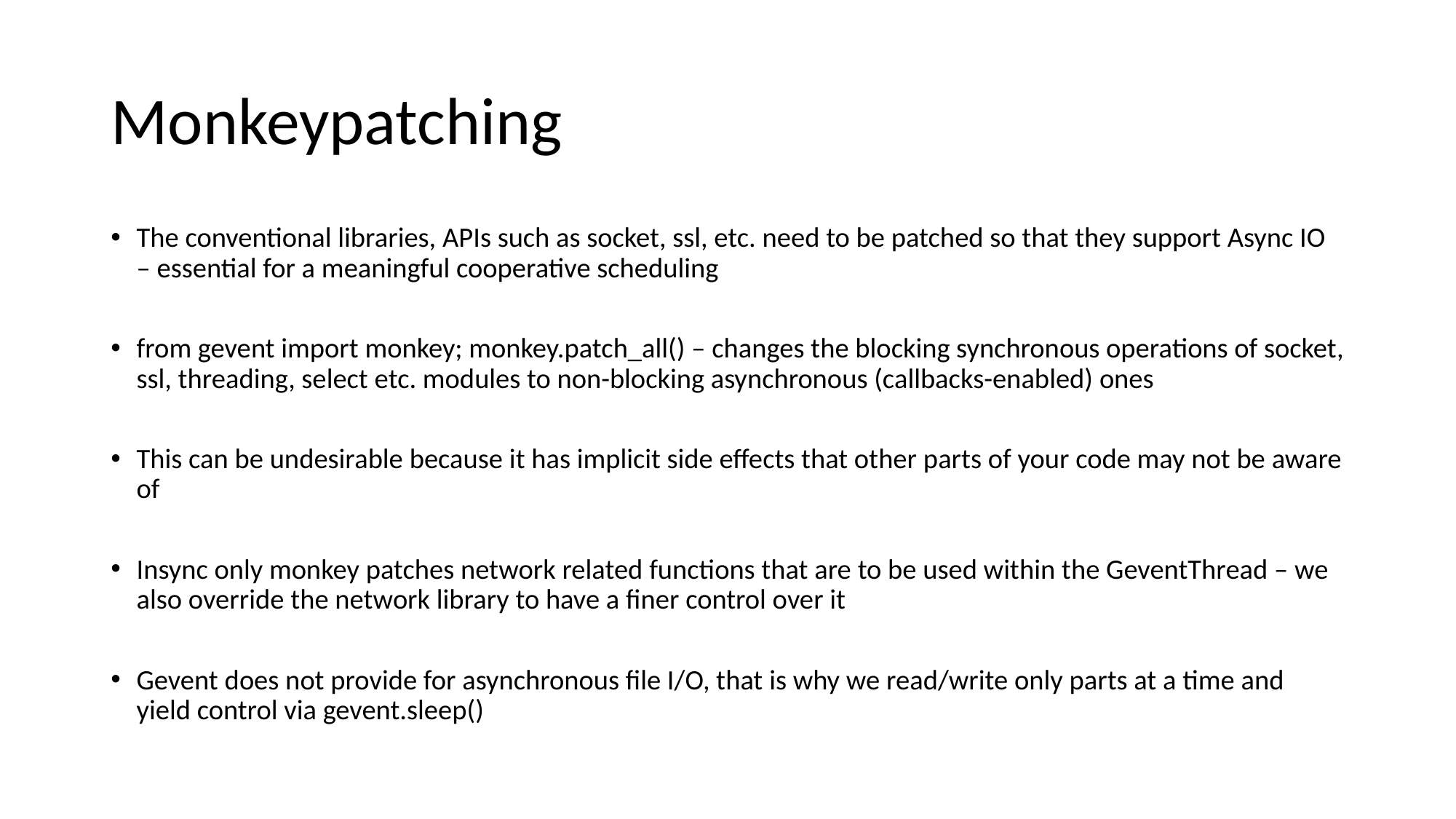

# Monkeypatching
The conventional libraries, APIs such as socket, ssl, etc. need to be patched so that they support Async IO – essential for a meaningful cooperative scheduling

from gevent import monkey; monkey.patch_all() – changes the blocking synchronous operations of socket, ssl, threading, select etc. modules to non-blocking asynchronous (callbacks-enabled) ones

This can be undesirable because it has implicit side effects that other parts of your code may not be aware of

Insync only monkey patches network related functions that are to be used within the GeventThread – we also override the network library to have a finer control over it

Gevent does not provide for asynchronous file I/O, that is why we read/write only parts at a time and yield control via gevent.sleep()